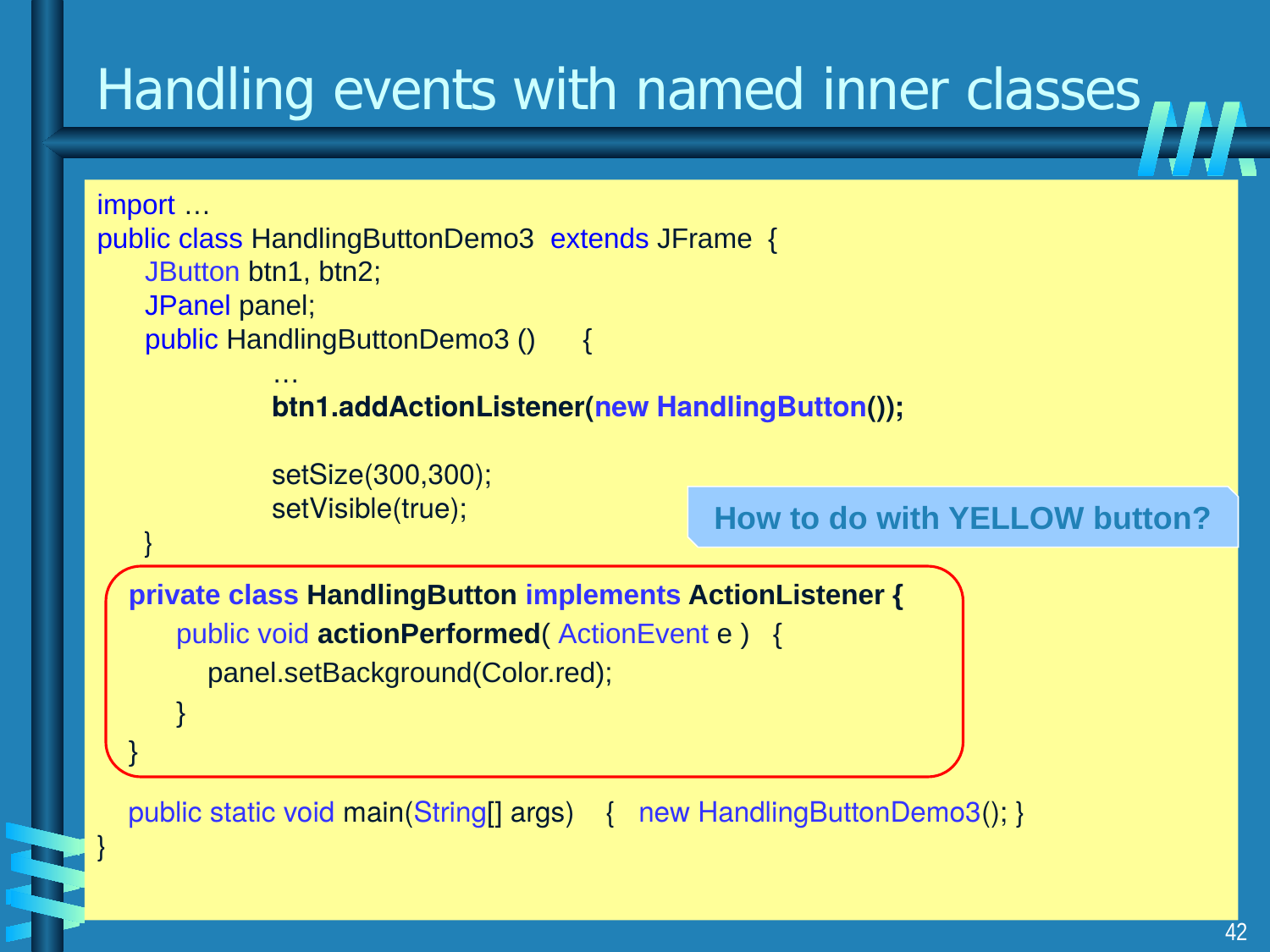

# Handling events with named inner classes

import …
public class HandlingButtonDemo31extends JFrame  {
     	JButton btn1, btn2;
     	JPanel panel;
     	public HandlingButtonDemo3 ()      {
	  	…
       	btn1.addActionListener(new HandlingButton());

       	setSize(300,300);
       	setVisible(true);
      }

    public static void main(String[] args)    {   new HandlingButtonDemo3(); }
}
How to do with YELLOW button?
private class HandlingButton implements ActionListener {
	public void actionPerformed( ActionEvent e )   {
	    panel.setBackground(Color.red);
     	}
}
42